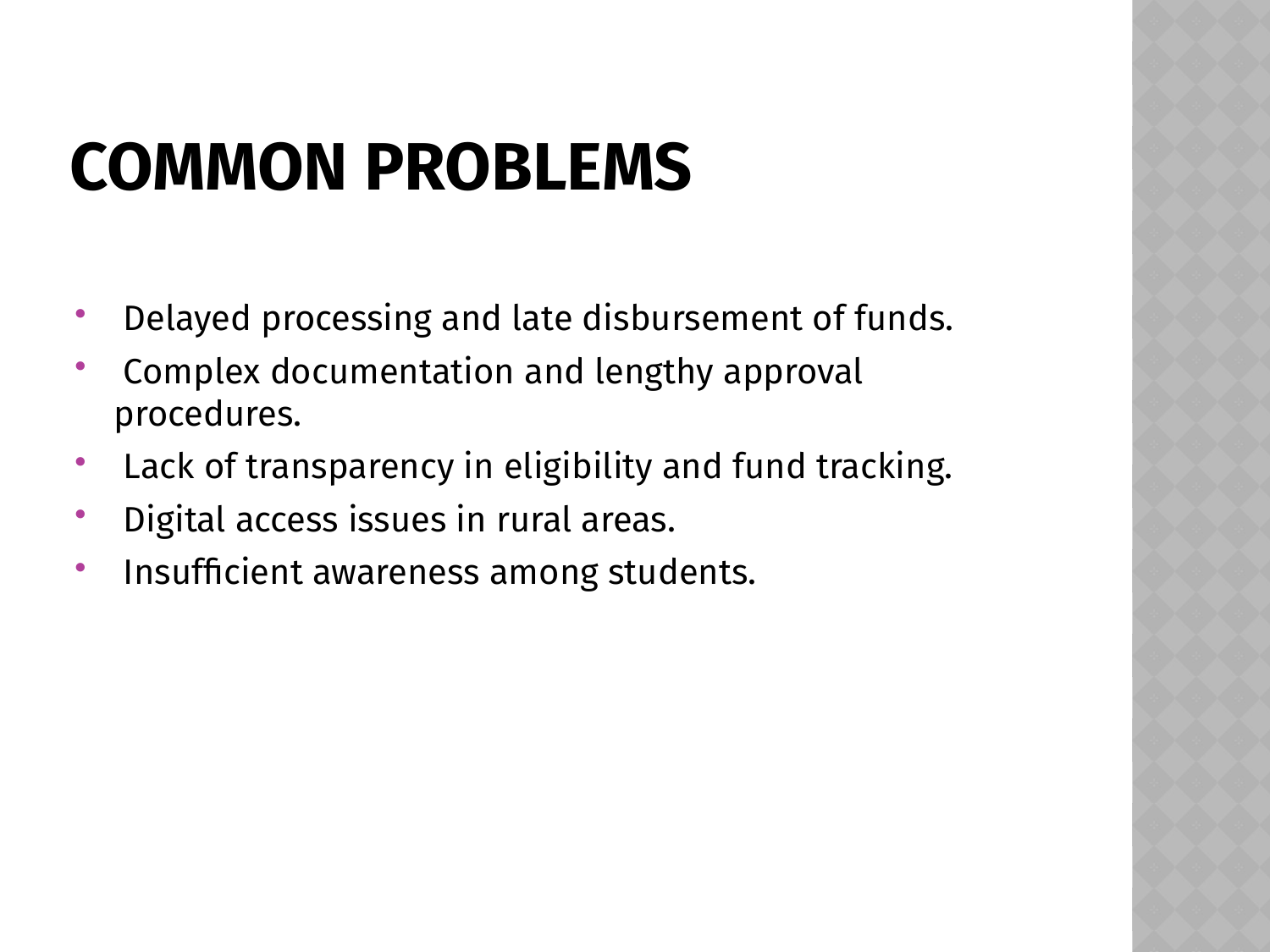

# Common Problems

 Delayed processing and late disbursement of funds.
 Complex documentation and lengthy approval procedures.
 Lack of transparency in eligibility and fund tracking.
 Digital access issues in rural areas.
 Insufficient awareness among students.